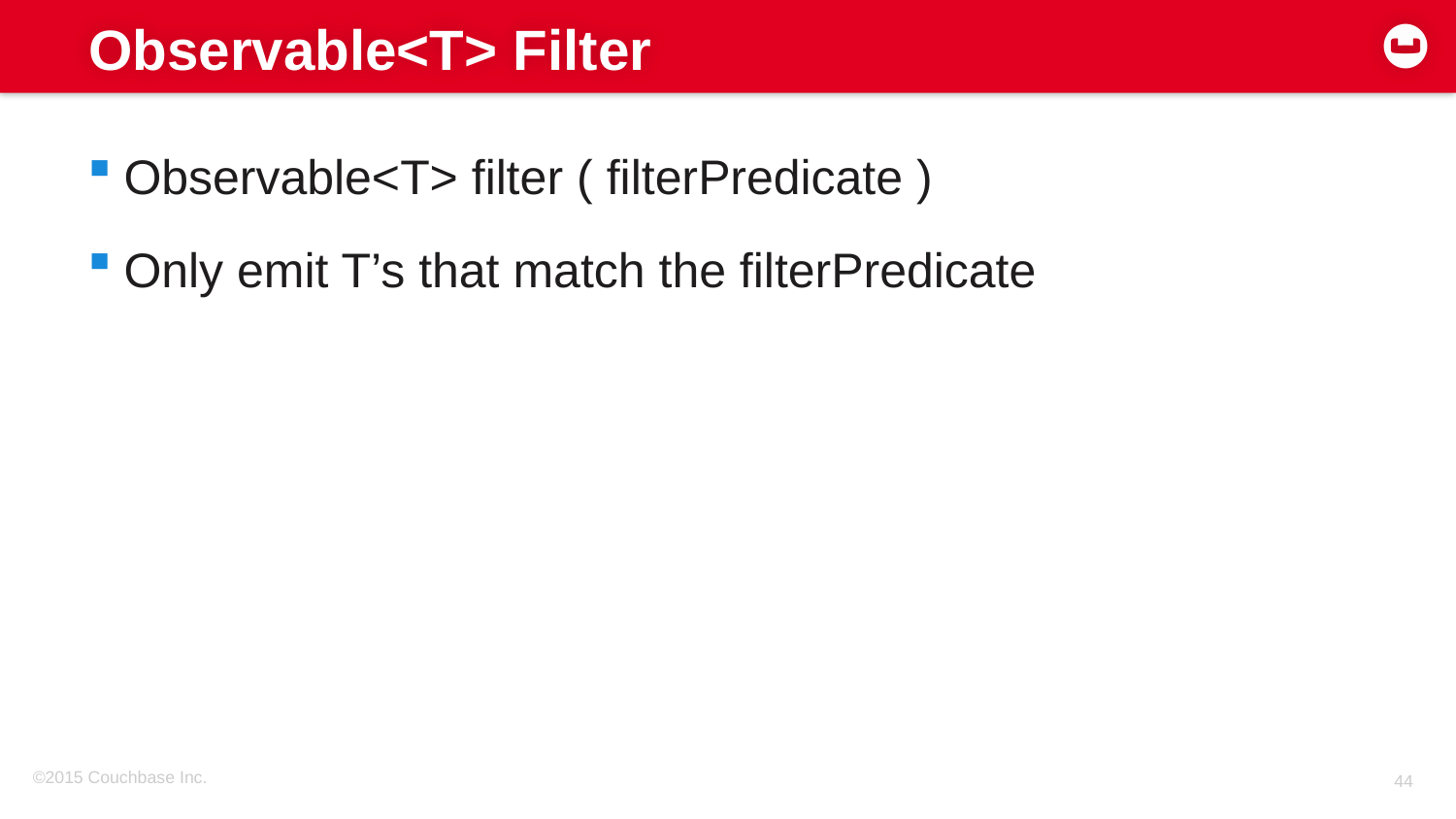

# Observable<T> Filter
Observable<T> filter ( filterPredicate )
Only emit T’s that match the filterPredicate